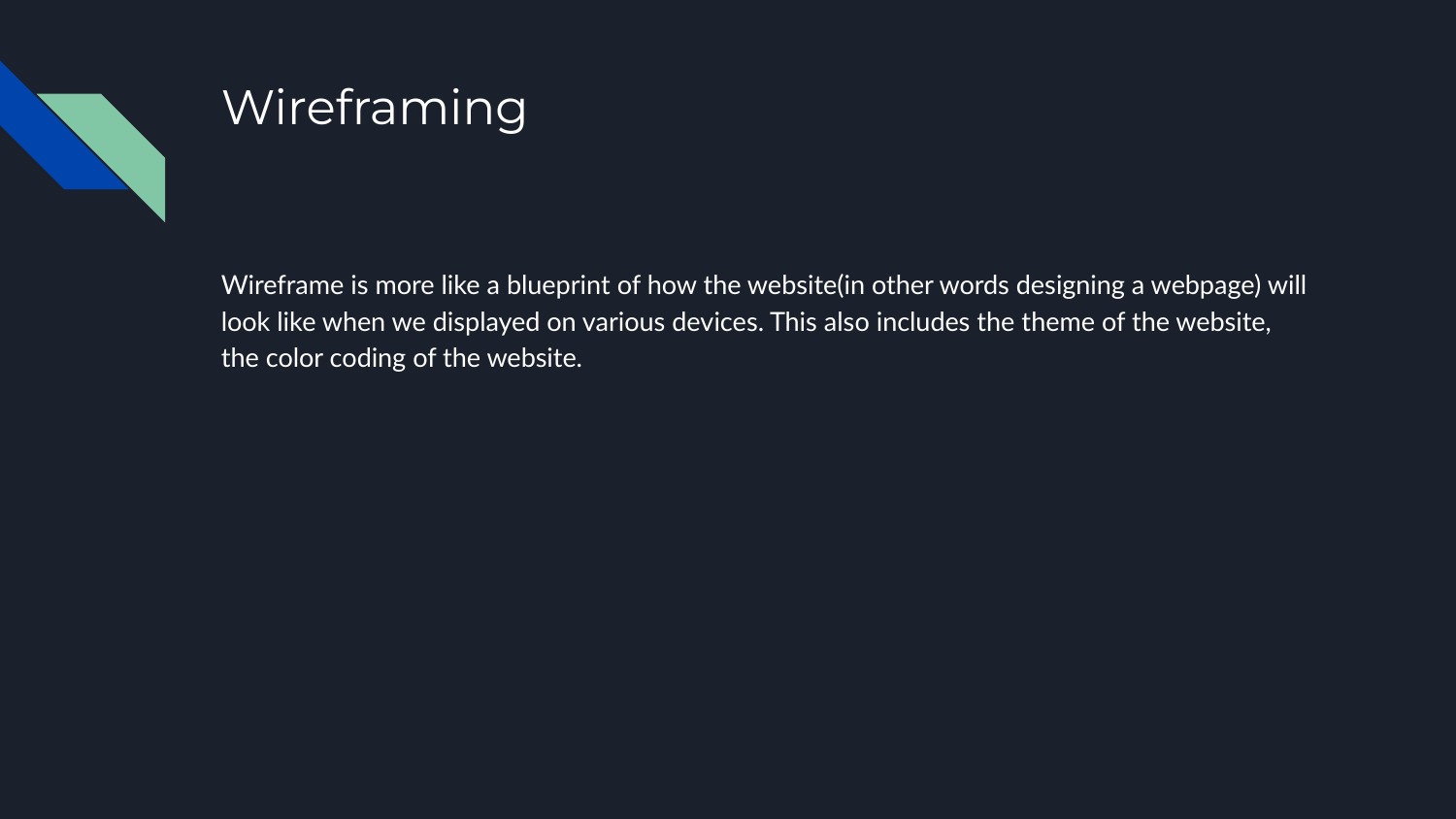

# Wireframing
Wireframe is more like a blueprint of how the website(in other words designing a webpage) will look like when we displayed on various devices. This also includes the theme of the website, the color coding of the website.